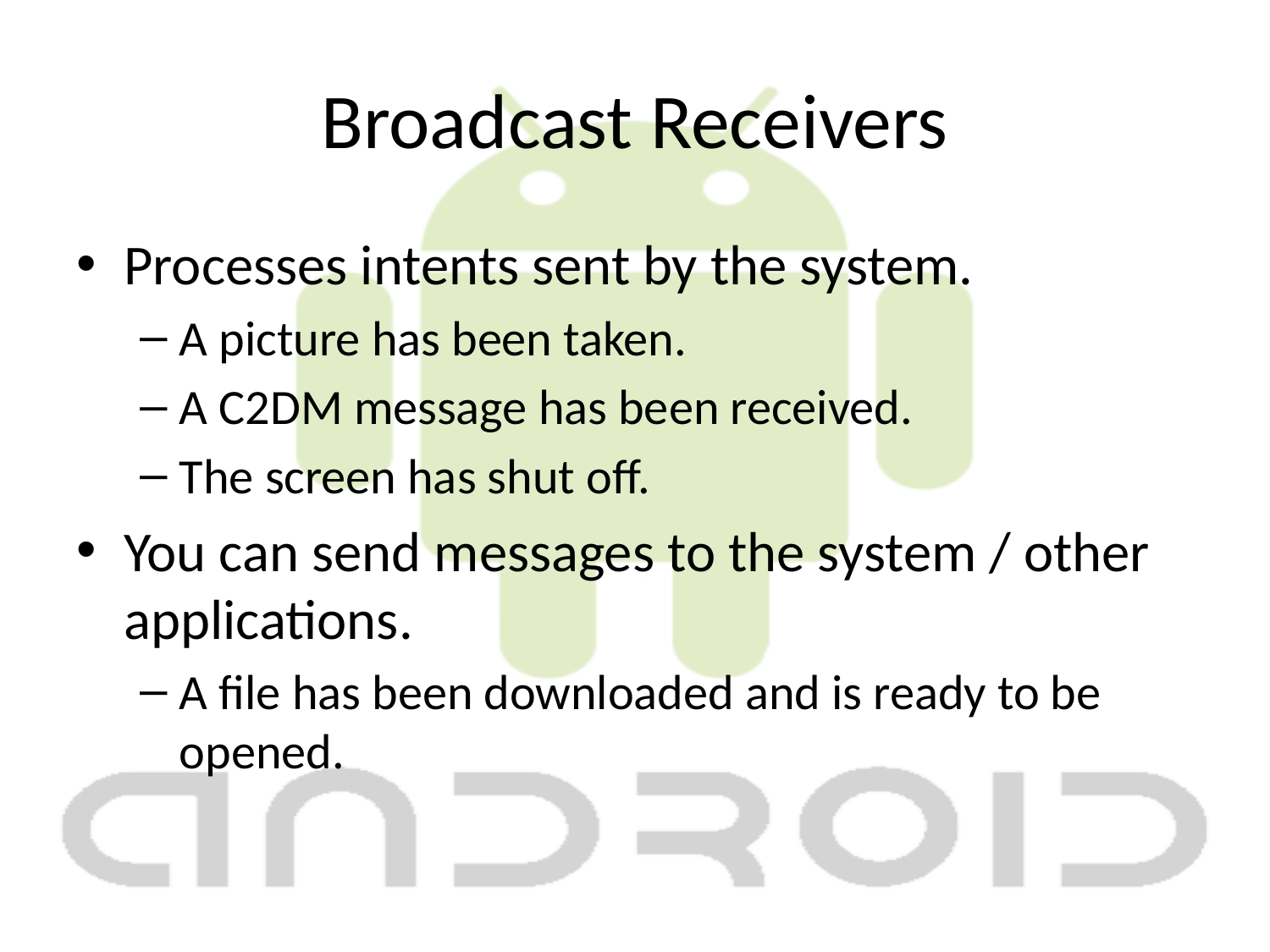

# Broadcast Receivers
Processes intents sent by the system.
A picture has been taken.
A C2DM message has been received.
The screen has shut off.
You can send messages to the system / other applications.
A file has been downloaded and is ready to be opened.